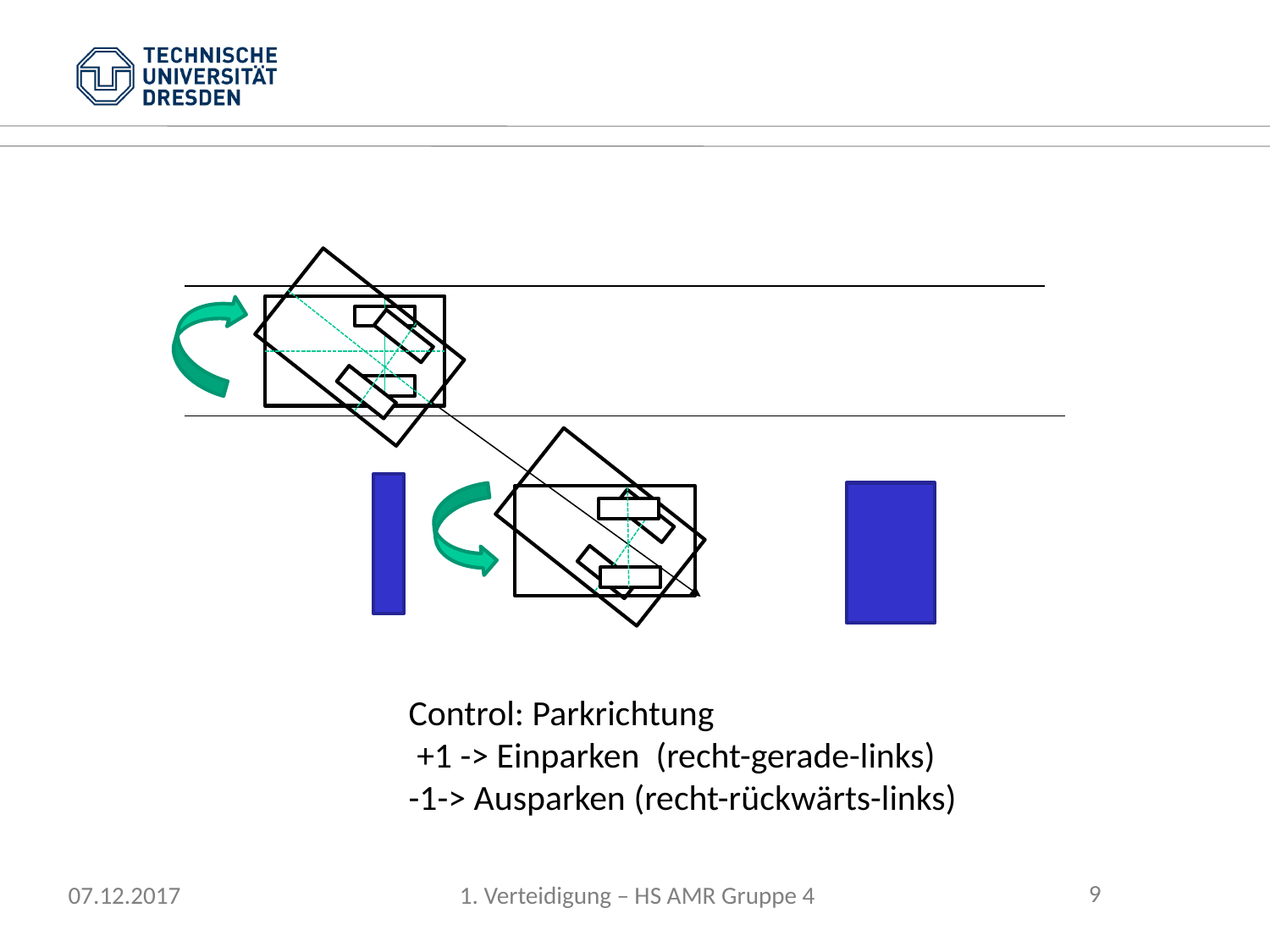

Control: Parkrichtung
 +1 -> Einparken  (recht-gerade-links)
-1-> Ausparken (recht-rückwärts-links)